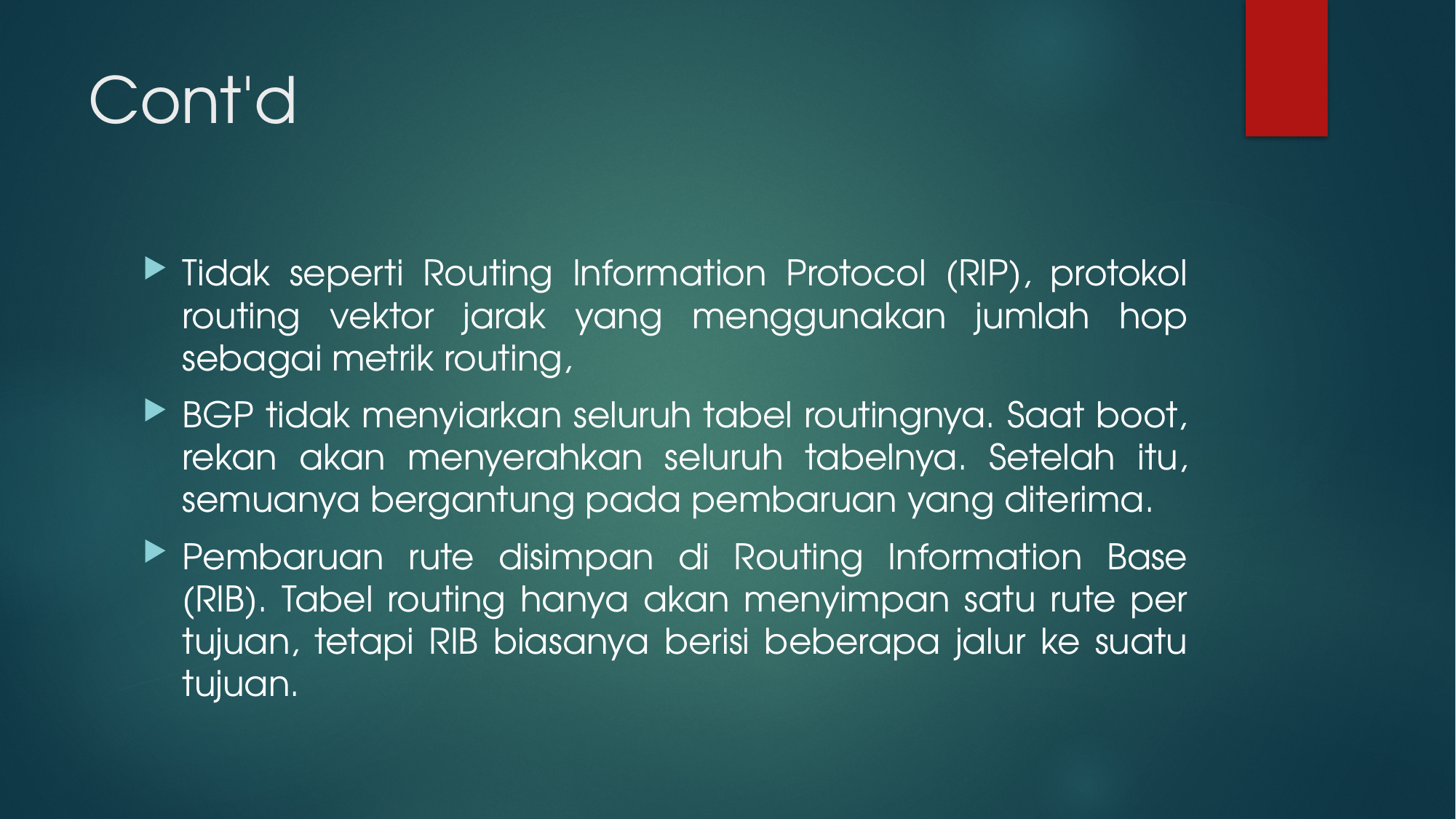

# Cont'd
Tidak seperti Routing Information Protocol (RIP), protokol routing vektor jarak yang menggunakan jumlah hop sebagai metrik routing,
BGP tidak menyiarkan seluruh tabel routingnya. Saat boot, rekan akan menyerahkan seluruh tabelnya. Setelah itu, semuanya bergantung pada pembaruan yang diterima.
Pembaruan rute disimpan di Routing Information Base (RIB). Tabel routing hanya akan menyimpan satu rute per tujuan, tetapi RIB biasanya berisi beberapa jalur ke suatu tujuan.